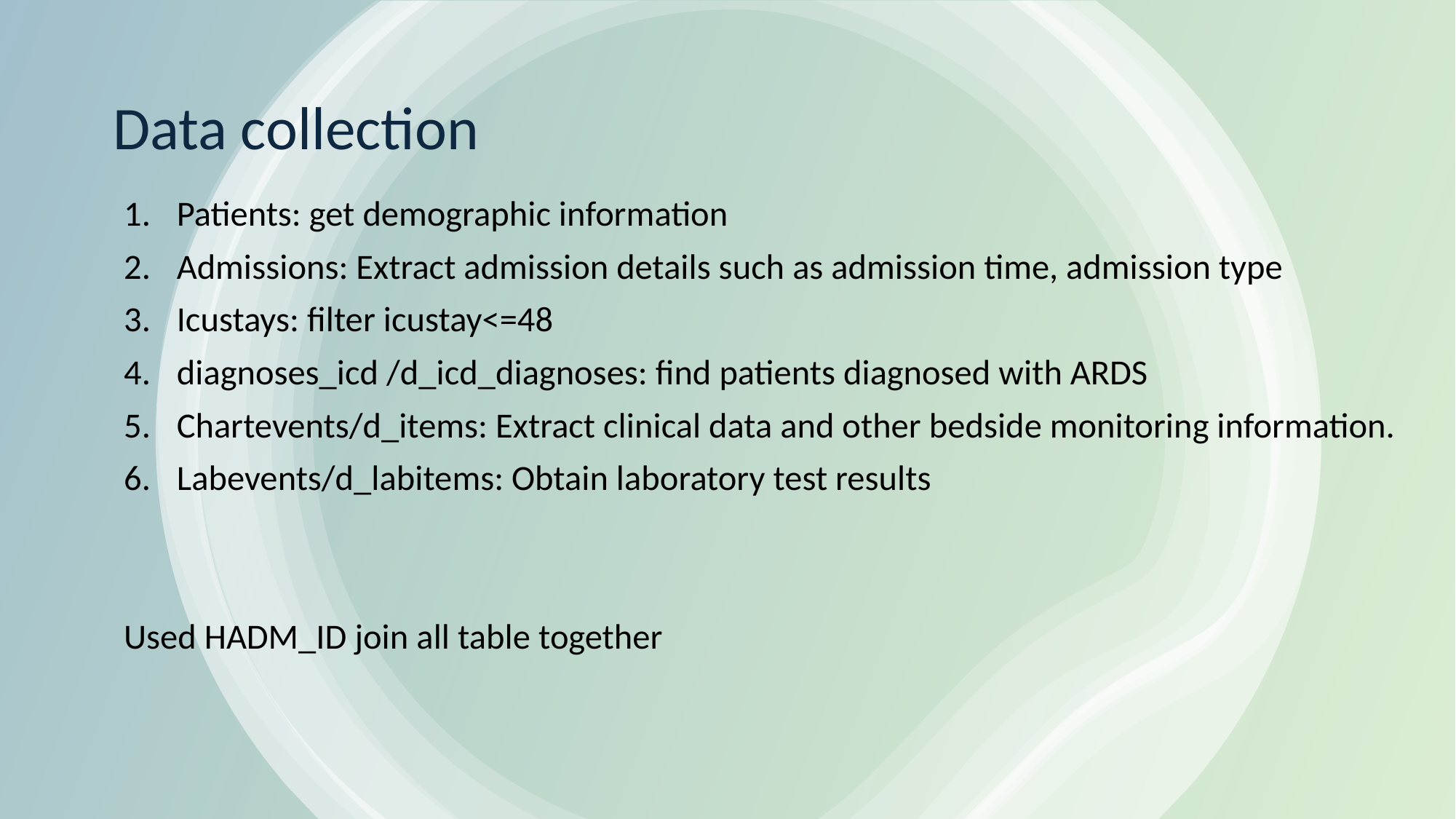

# Data collection
Patients: get demographic information
Admissions: Extract admission details such as admission time, admission type
Icustays: filter icustay<=48
diagnoses_icd /d_icd_diagnoses: find patients diagnosed with ARDS
Chartevents/d_items: Extract clinical data and other bedside monitoring information.
Labevents/d_labitems: Obtain laboratory test results

Used HADM_ID join all table together